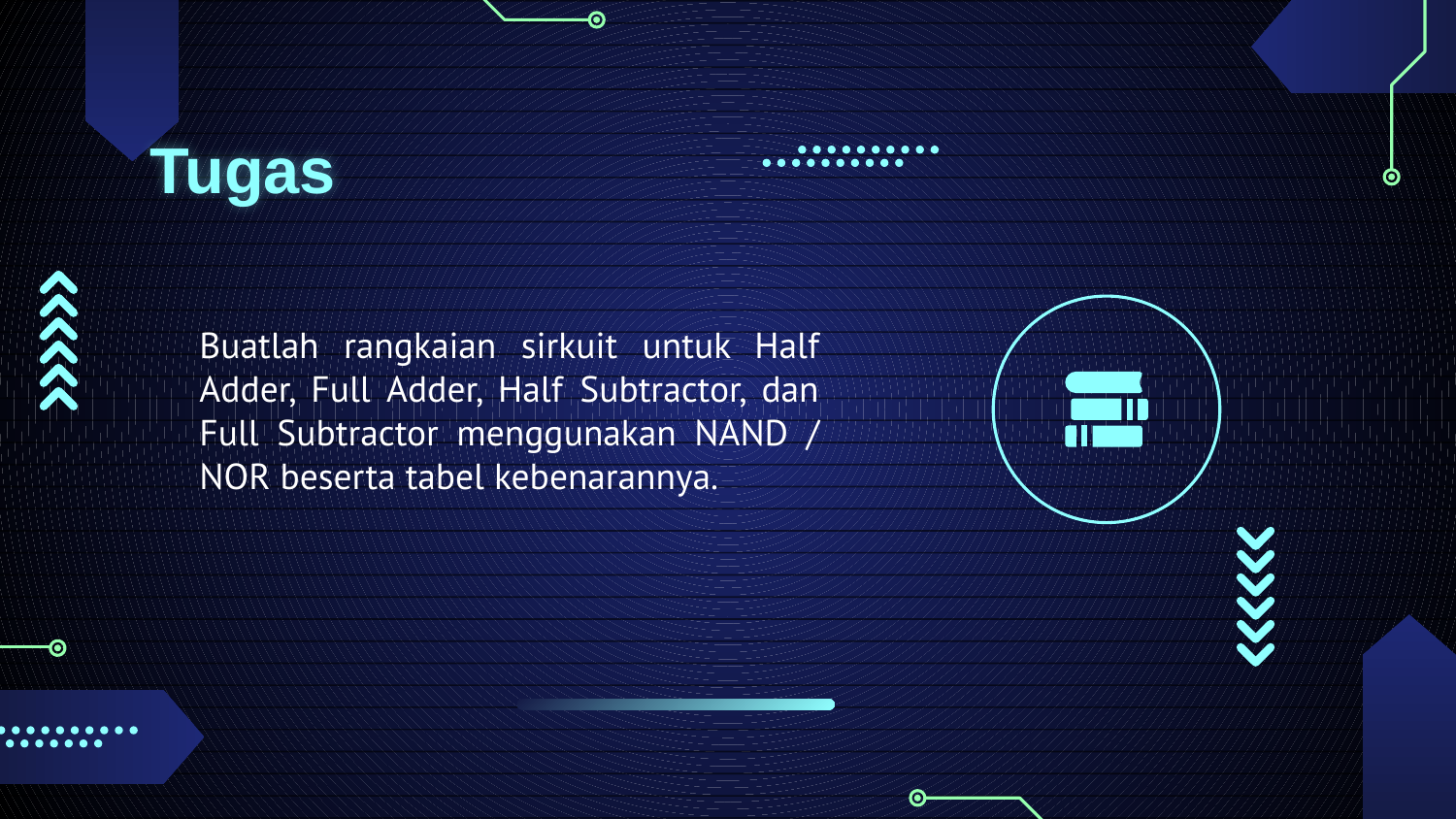

# Tugas

Buatlah rangkaian sirkuit untuk Half Adder, Full Adder, Half Subtractor, dan Full Subtractor menggunakan NAND / NOR beserta tabel kebenarannya.